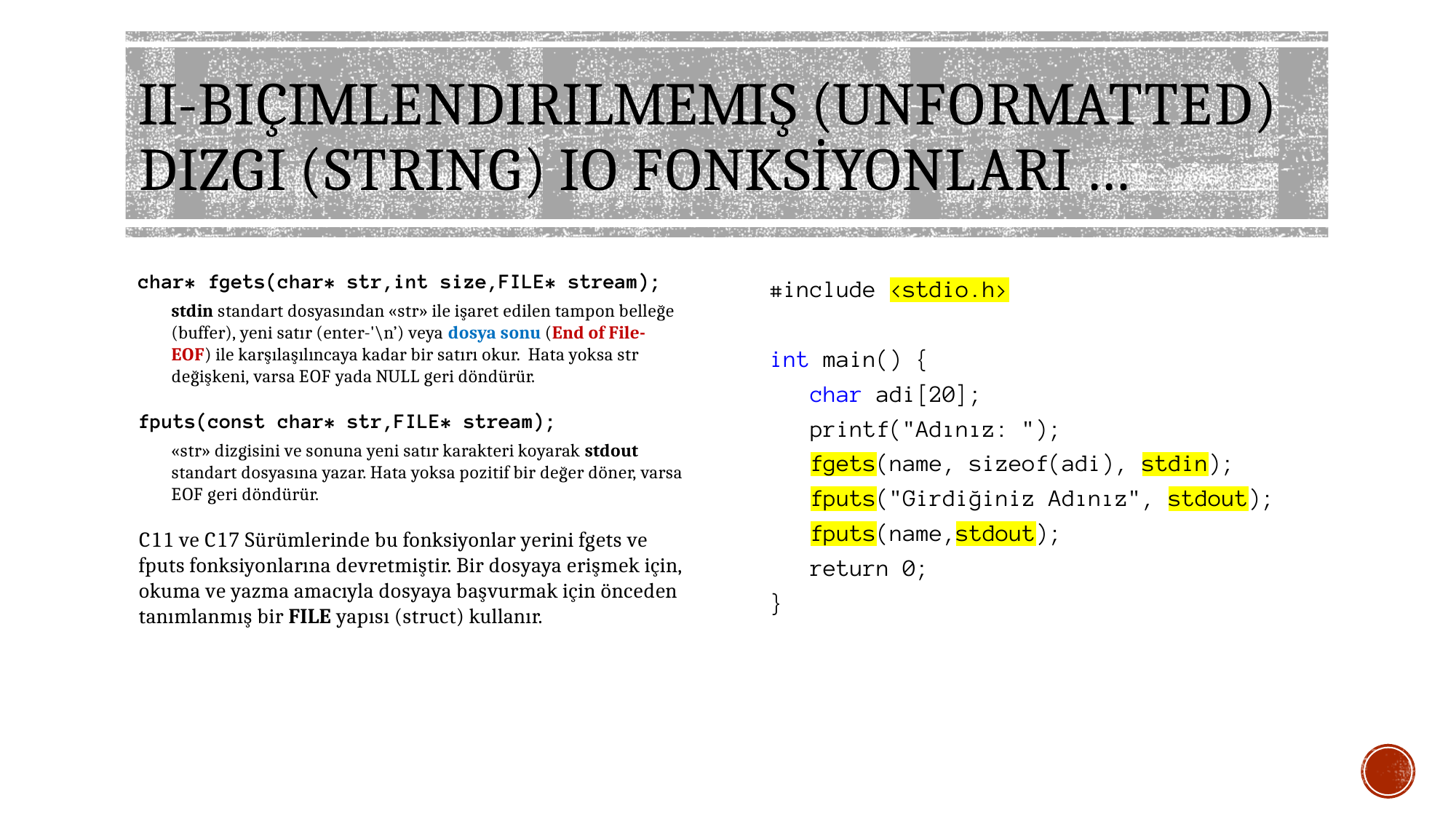

# II-BIÇIMLENDIRILMEMIŞ (UNFORMATTED) DIZGI (STRING) IO FONKSİYONLARI …
char* fgets(char* str,int size,FILE* stream);
stdin standart dosyasından «str» ile işaret edilen tampon belleğe (buffer), yeni satır (enter-'\n’) veya dosya sonu (End of File- EOF) ile karşılaşılıncaya kadar bir satırı okur.  Hata yoksa str değişkeni, varsa EOF yada NULL geri döndürür.
fputs(const char* str,FILE* stream);
«str» dizgisini ve sonuna yeni satır karakteri koyarak stdout standart dosyasına yazar. Hata yoksa pozitif bir değer döner, varsa EOF geri döndürür.
C11 ve C17 Sürümlerinde bu fonksiyonlar yerini fgets ve fputs fonksiyonlarına devretmiştir. Bir dosyaya erişmek için, okuma ve yazma amacıyla dosyaya başvurmak için önceden tanımlanmış bir FILE yapısı (struct) kullanır.

#include <stdio.h>

int main() {
   char adi[20];
   printf("Adınız: ");
   fgets(name, sizeof(adi), stdin);
   fputs("Girdiğiniz Adınız", stdout);
   fputs(name,stdout);
   return 0;
}